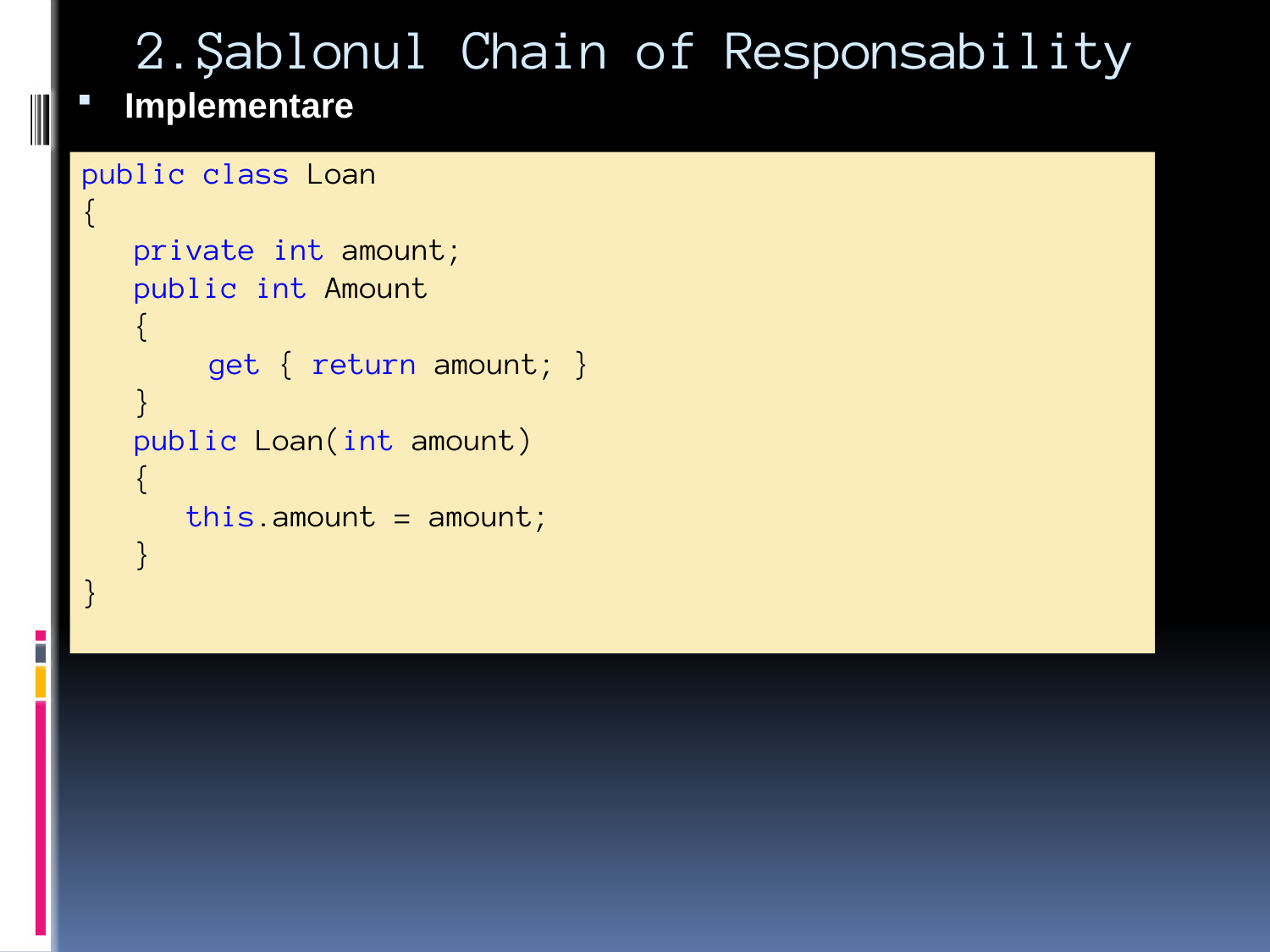

# 2.Şablonul Chain of Responsability
Implementare
public class Loan
{
   private int amount;
   public int Amount
   {
	get { return amount; }
   }
   public Loan(int amount)
   {
      this.amount = amount;
   }
}